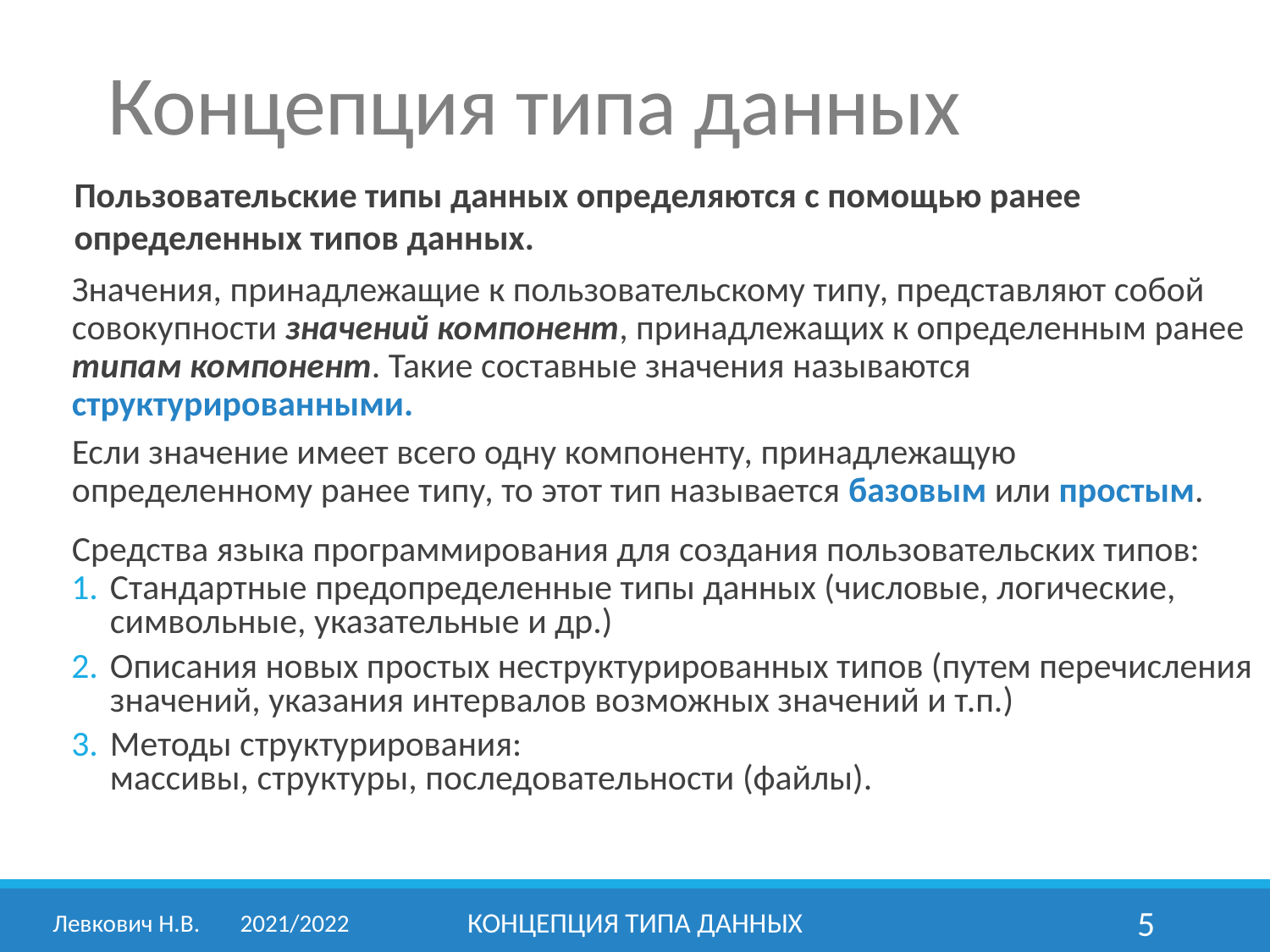

Концепция типа данных
Пользовательские типы данных определяются с помощью ранее определенных типов данных.
Значения, принадлежащие к пользовательскому типу, представляют собой совокупности значений компонент, принадлежащих к определенным ранее типам компонент. Такие составные значения называются структурированными.
Если значение имеет всего одну компоненту, принадлежащую определенному ранее типу, то этот тип называется базовым или простым.
Средства языка программирования для создания пользовательских типов:
Стандартные предопределенные типы данных (числовые, логические, символьные, указательные и др.)
Описания новых простых неструктурированных типов (путем перечисления значений, указания интервалов возможных значений и т.п.)
Методы структурирования:
массивы, структуры, последовательности (файлы).
Левкович Н.В.	2021/2022
Концепция типа данных
5